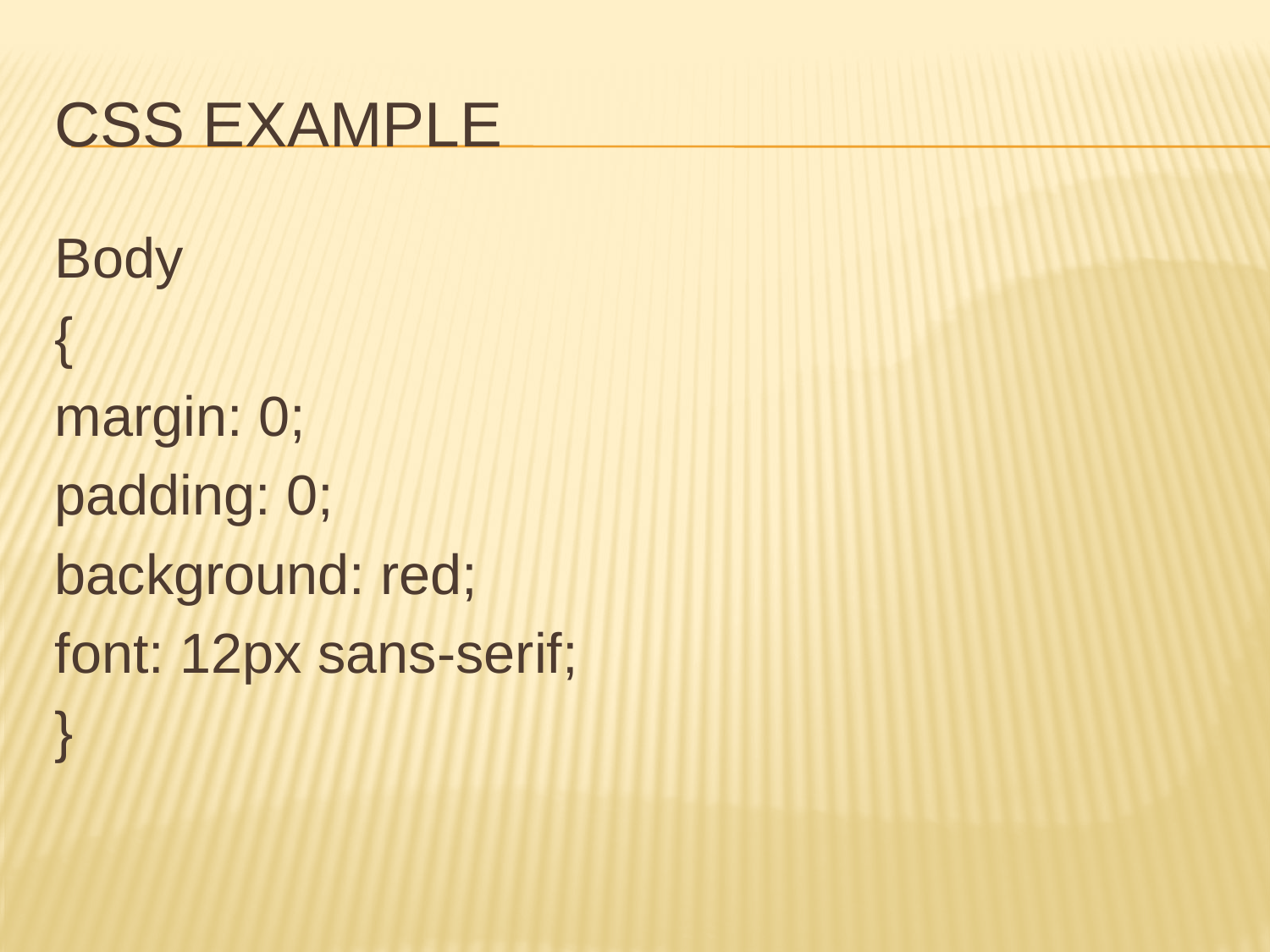

# Css Example
Body
{
margin: 0;
padding: 0;
background: red;
font: 12px sans-serif;
}